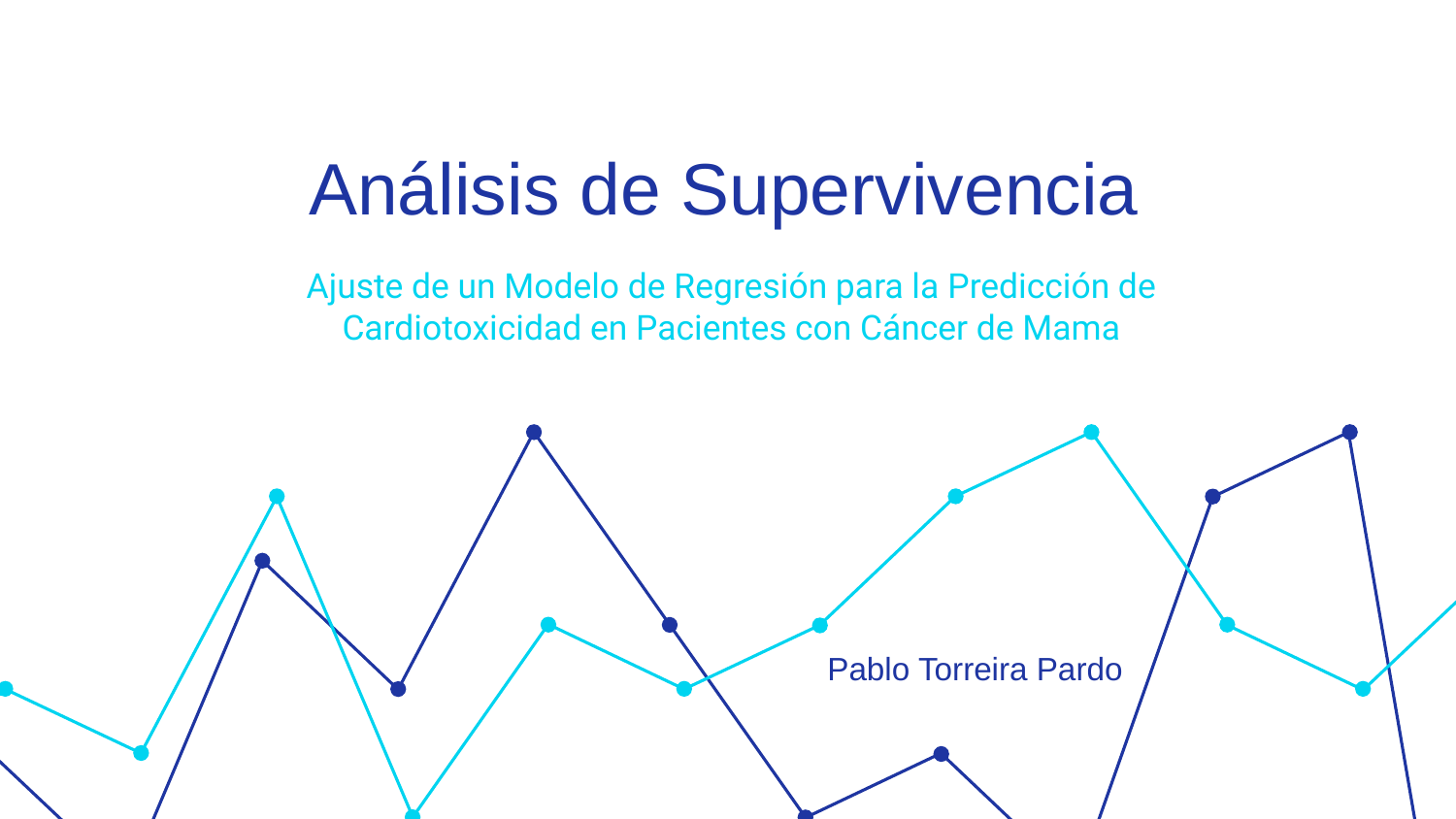

# Análisis de Supervivencia
Ajuste de un Modelo de Regresión para la Predicción de Cardiotoxicidad en Pacientes con Cáncer de Mama

Pablo Torreira Pardo